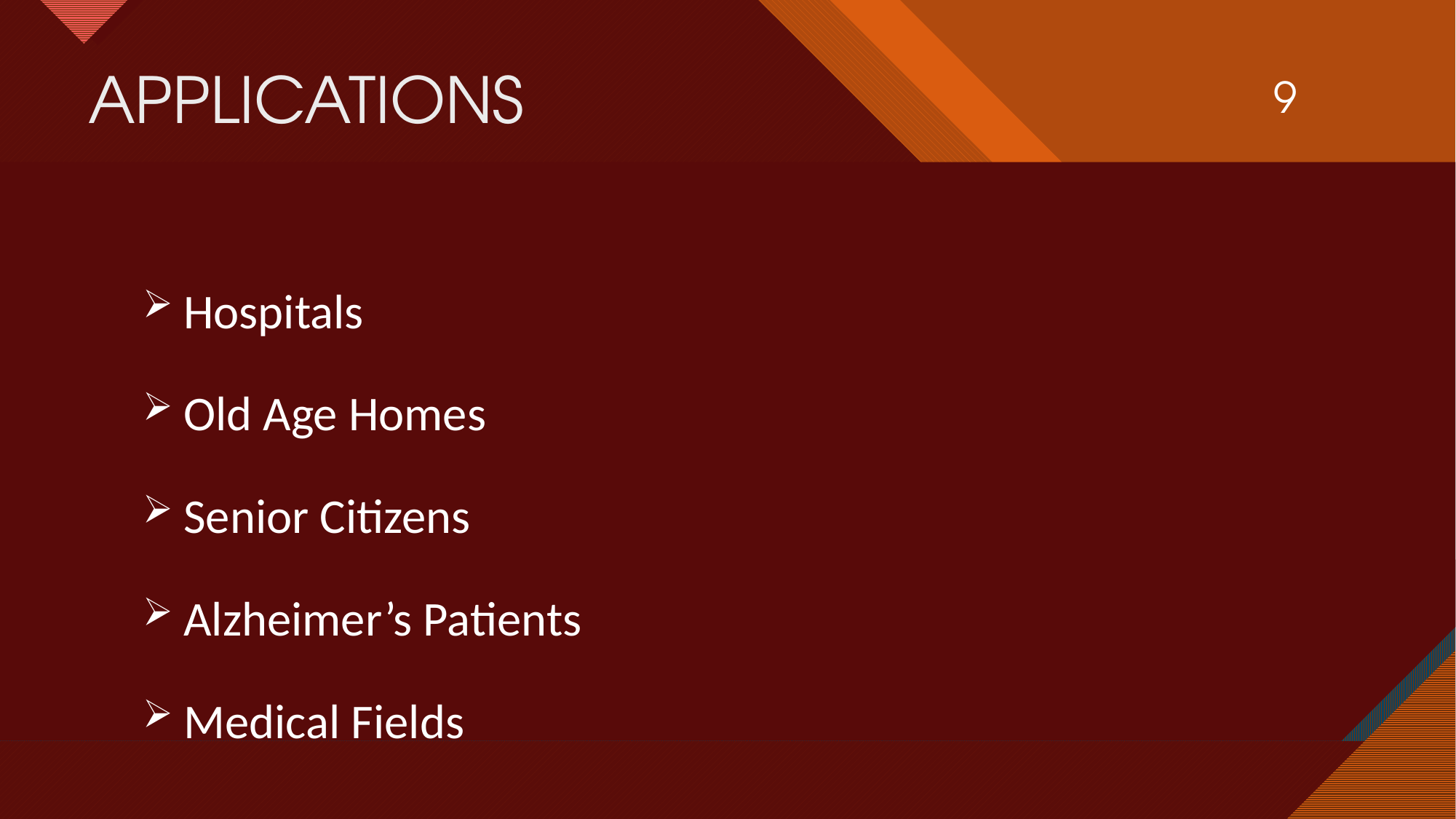

9
# APPLICATIONS
Hospitals
Old Age Homes
Senior Citizens
Alzheimer’s Patients
Medical Fields